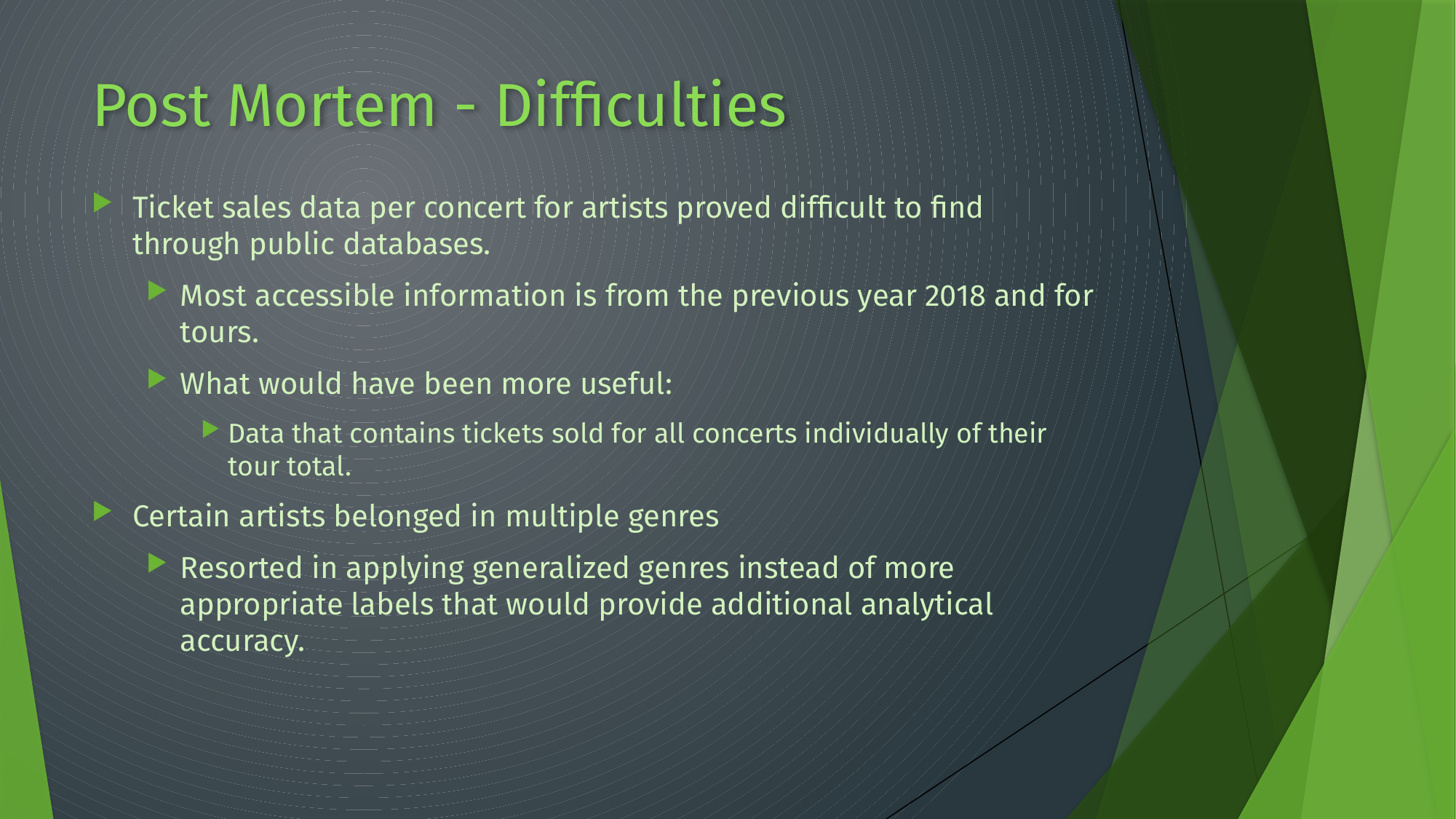

# Post Mortem - Difficulties
Ticket sales data per concert for artists proved difficult to find through public databases.
Most accessible information is from the previous year 2018 and for tours.
What would have been more useful:
Data that contains tickets sold for all concerts individually of their tour total.
Certain artists belonged in multiple genres
Resorted in applying generalized genres instead of more appropriate labels that would provide additional analytical accuracy.